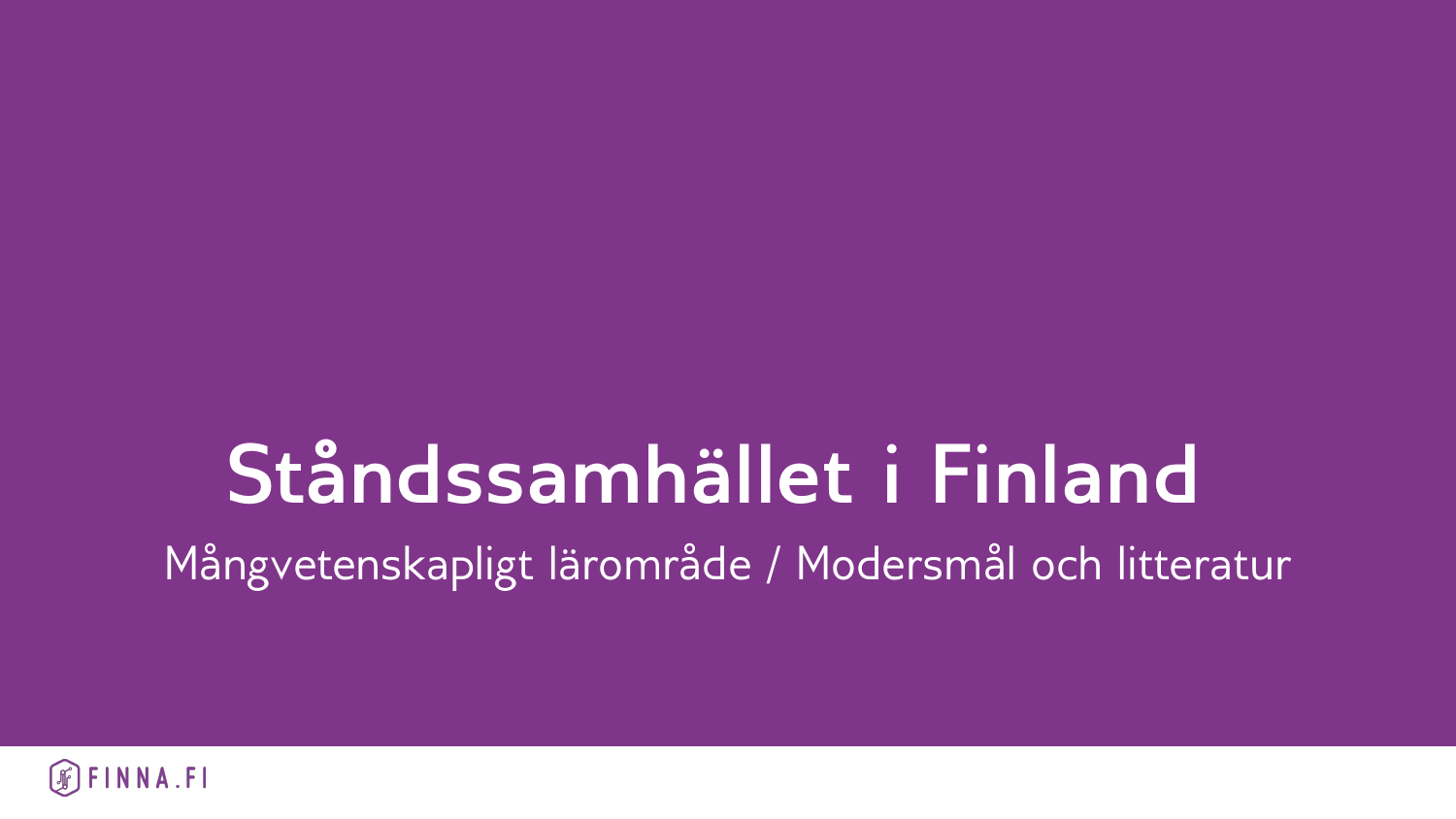

# Ståndssamhället i Finland
Mångvetenskapligt lärområde / Modersmål och litteratur